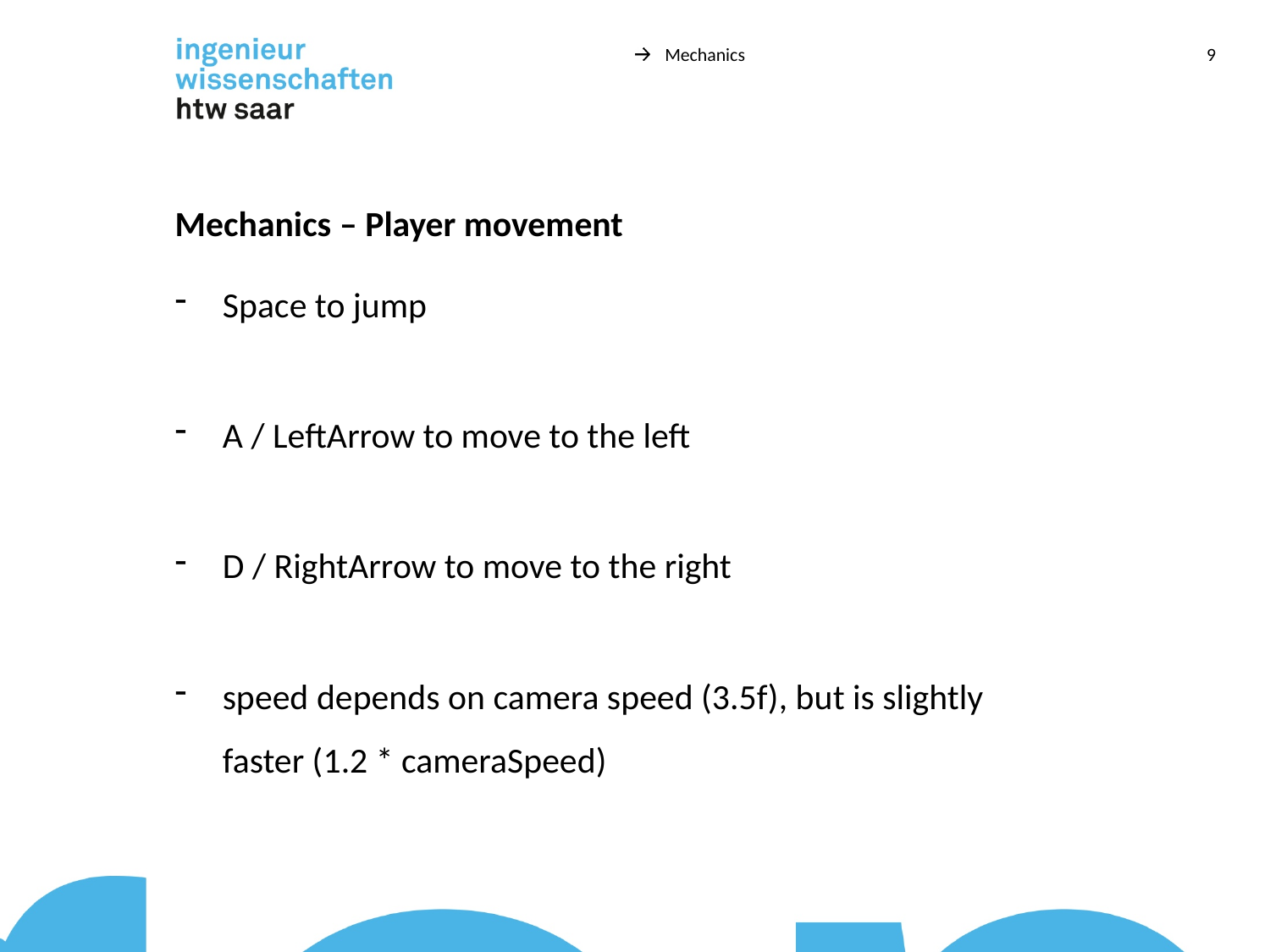

Mechanics
9
# Mechanics – Player movement
Space to jump

A / LeftArrow to move to the left

D / RightArrow to move to the right

speed depends on camera speed (3.5f), but is slightly faster (1.2 * cameraSpeed)